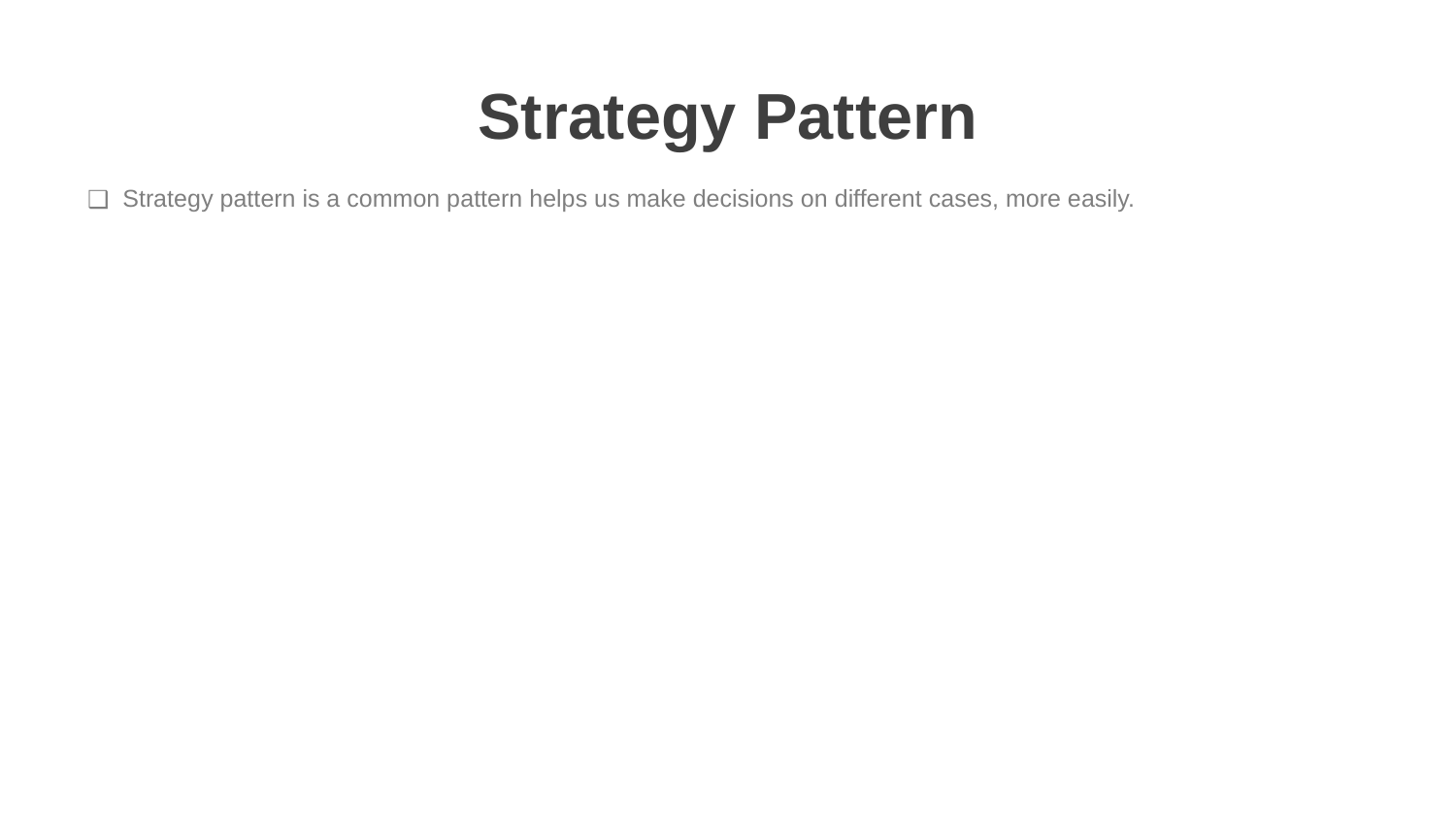

# Strategy Pattern
  Strategy pattern is a common pattern helps us make decisions on different cases, more easily.